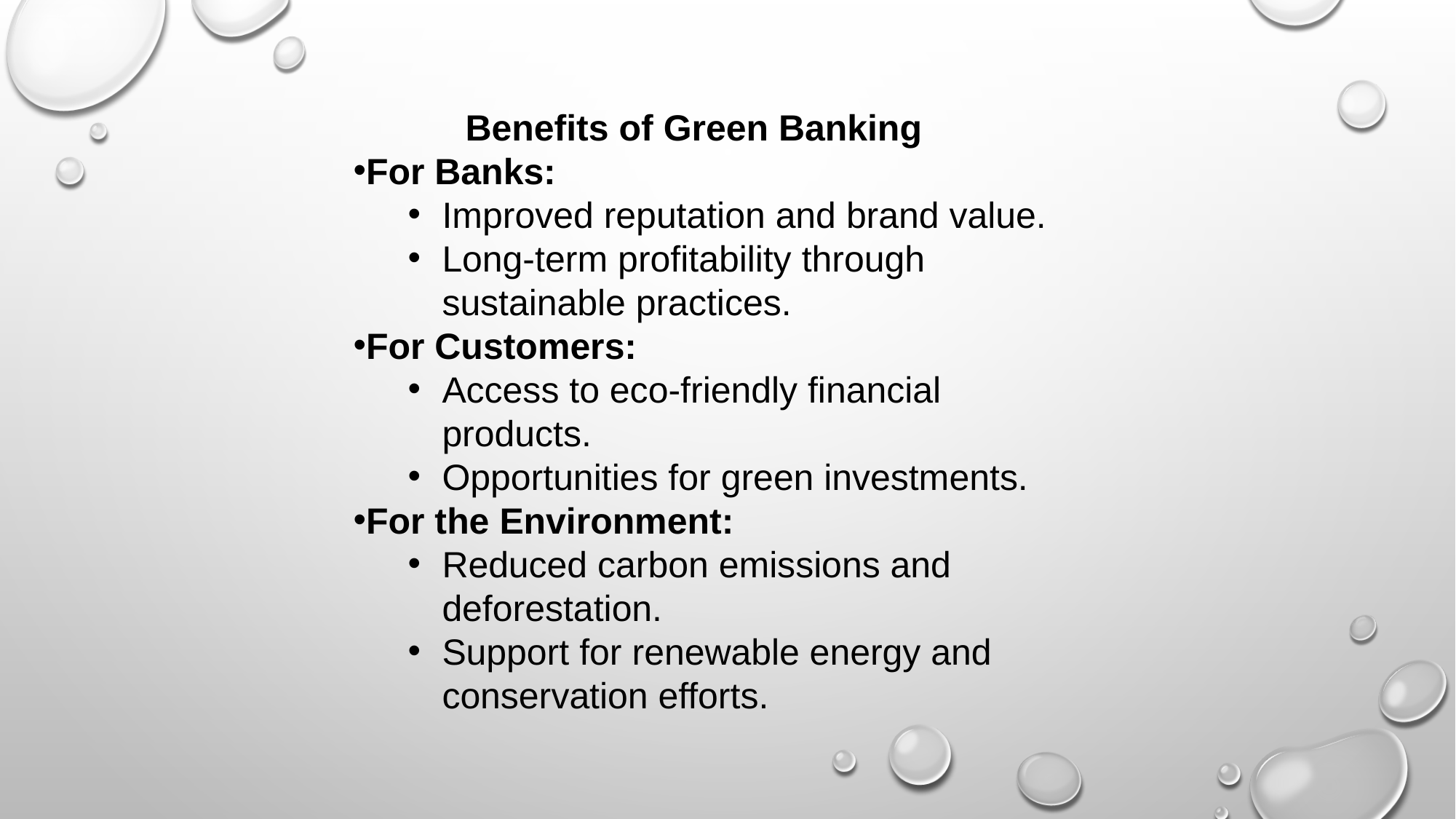

Benefits of Green Banking
For Banks:
Improved reputation and brand value.
Long-term profitability through sustainable practices.
For Customers:
Access to eco-friendly financial products.
Opportunities for green investments.
For the Environment:
Reduced carbon emissions and deforestation.
Support for renewable energy and conservation efforts.